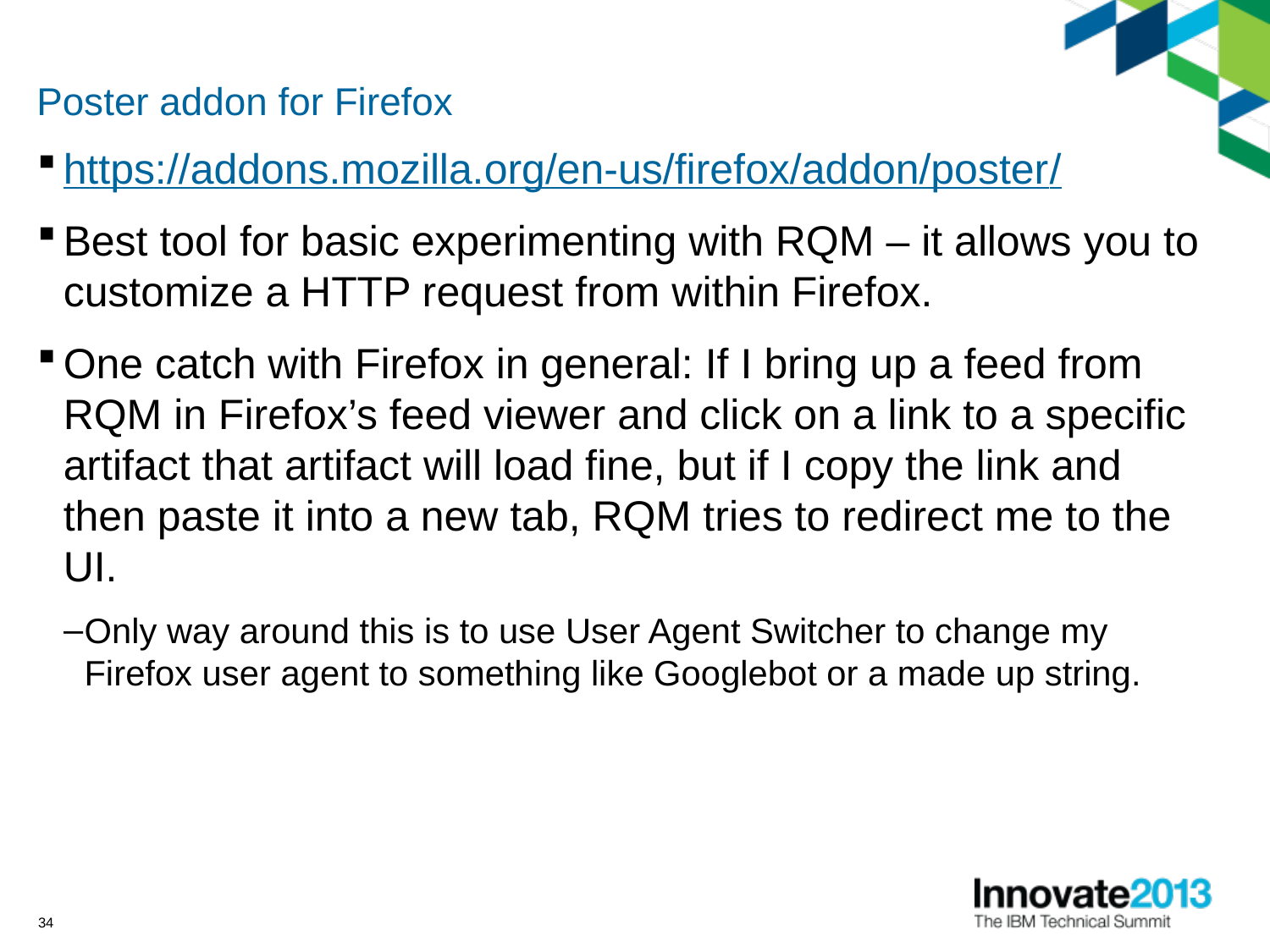

# Poster addon for Firefox
https://addons.mozilla.org/en-us/firefox/addon/poster/
Best tool for basic experimenting with RQM – it allows you to customize a HTTP request from within Firefox.
One catch with Firefox in general: If I bring up a feed from RQM in Firefox’s feed viewer and click on a link to a specific artifact that artifact will load fine, but if I copy the link and then paste it into a new tab, RQM tries to redirect me to the UI.
Only way around this is to use User Agent Switcher to change my Firefox user agent to something like Googlebot or a made up string.
34